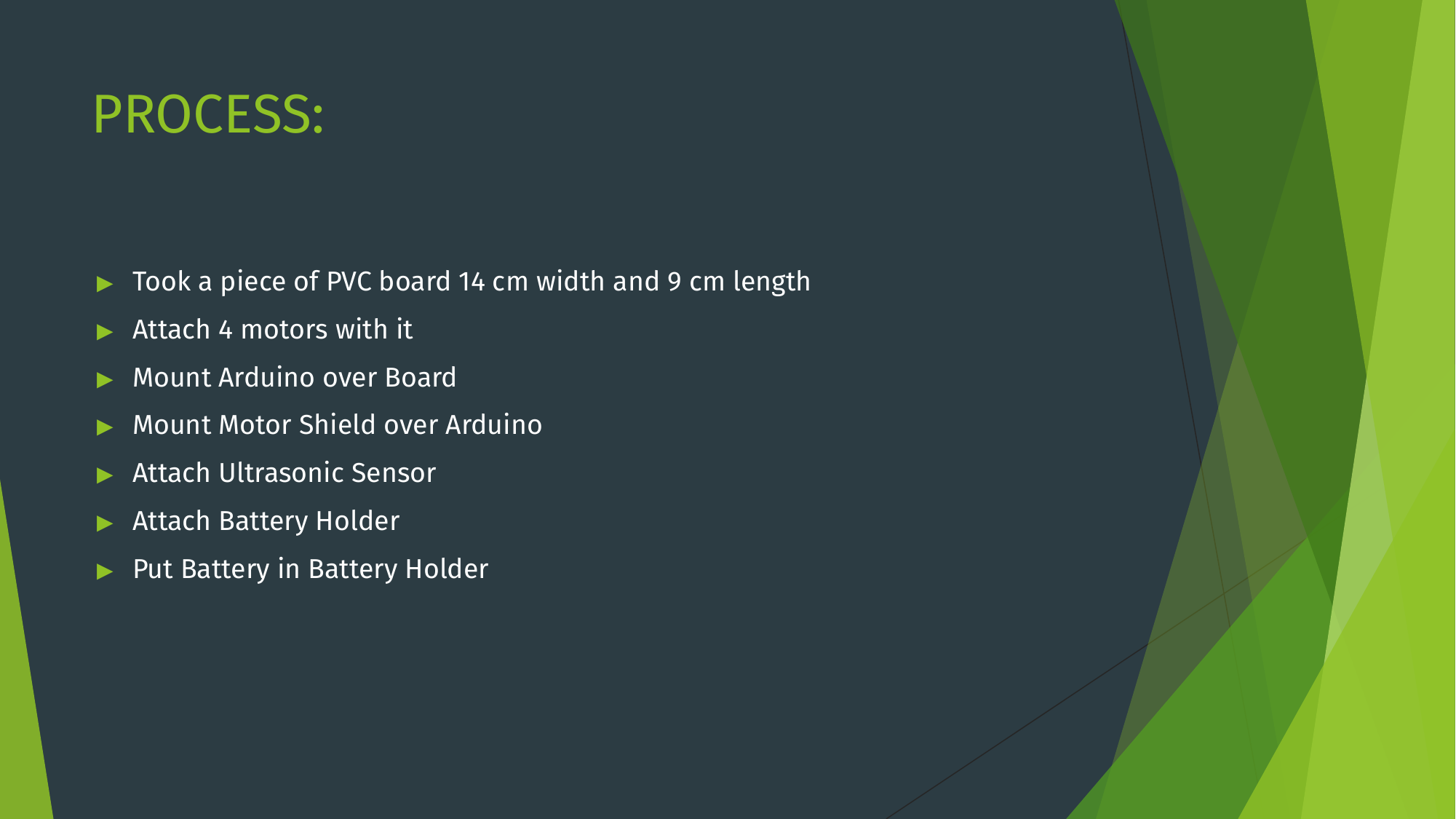

PROCESS:
Took a piece of PVC board 14 cm width and 9 cm length
Attach 4 motors with it
Mount Arduino over Board
Mount Motor Shield over Arduino
Attach Ultrasonic Sensor
Attach Battery Holder
Put Battery in Battery Holder